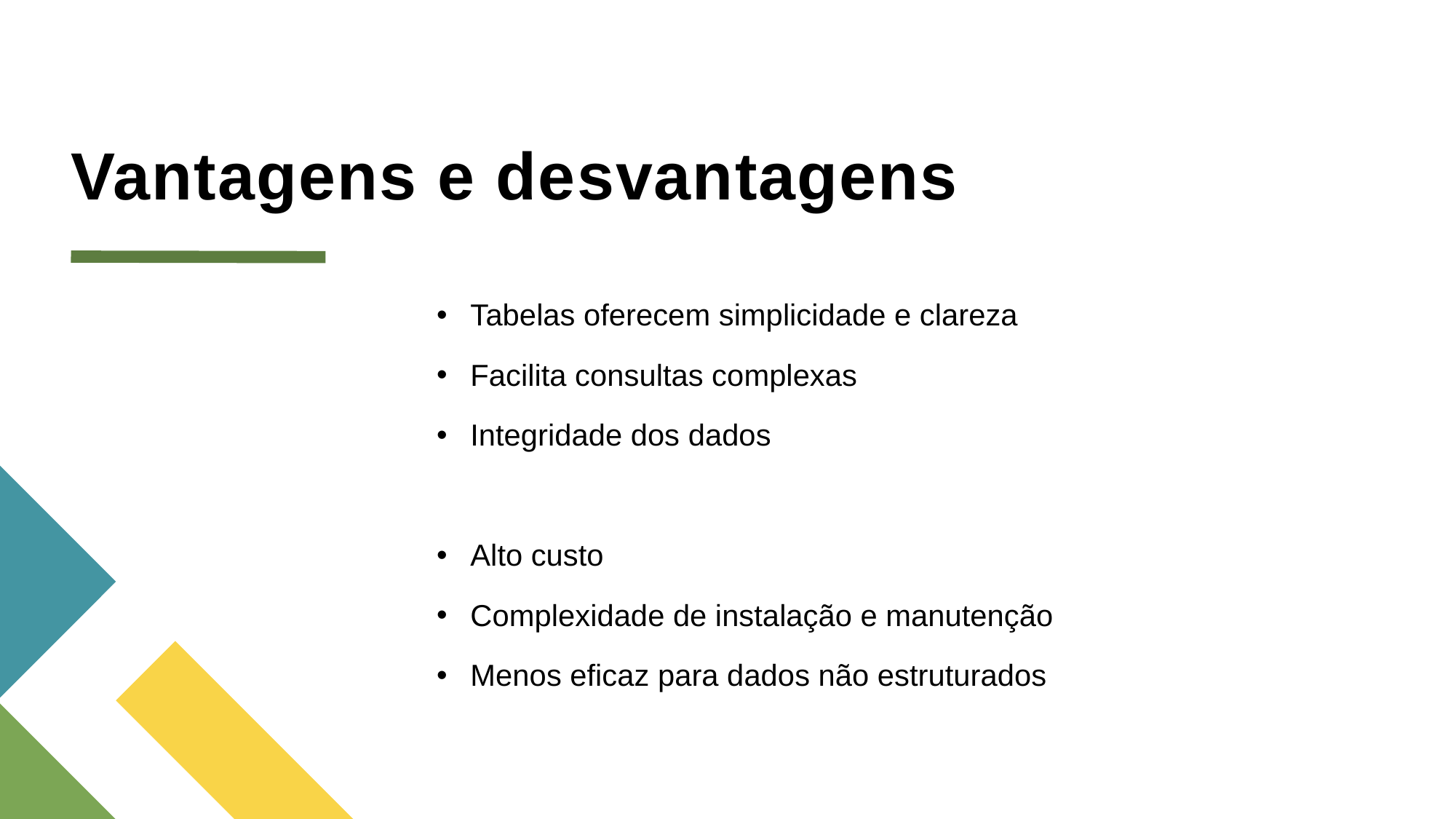

# Vantagens e desvantagens
Tabelas oferecem simplicidade e clareza
Facilita consultas complexas
Integridade dos dados

Alto custo
Complexidade de instalação e manutenção
Menos eficaz para dados não estruturados